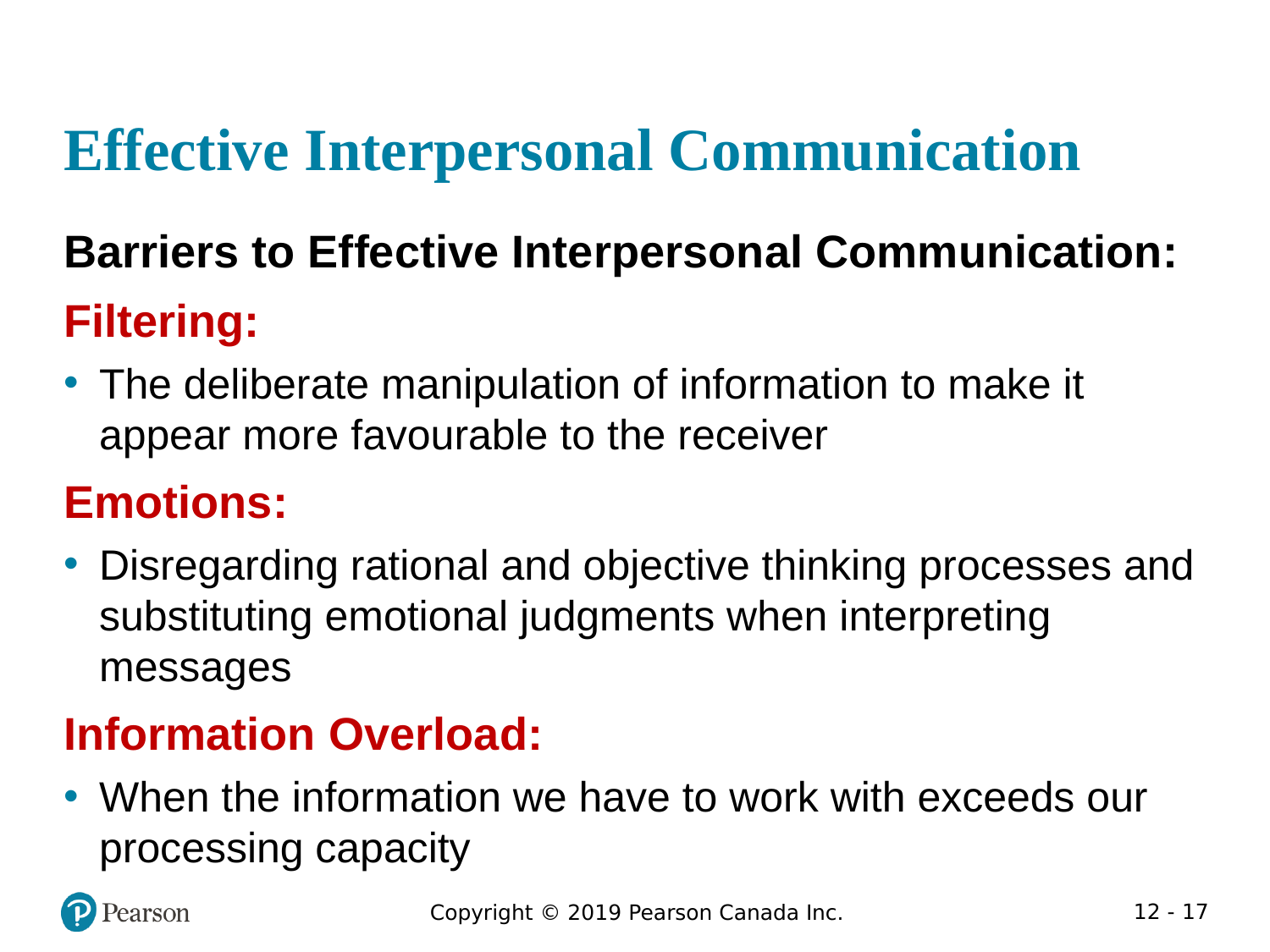

# Effective Interpersonal Communication
Barriers to Effective Interpersonal Communication:
Filtering:
The deliberate manipulation of information to make it appear more favourable to the receiver
Emotions:
Disregarding rational and objective thinking processes and substituting emotional judgments when interpreting messages
Information Overload:
When the information we have to work with exceeds our processing capacity